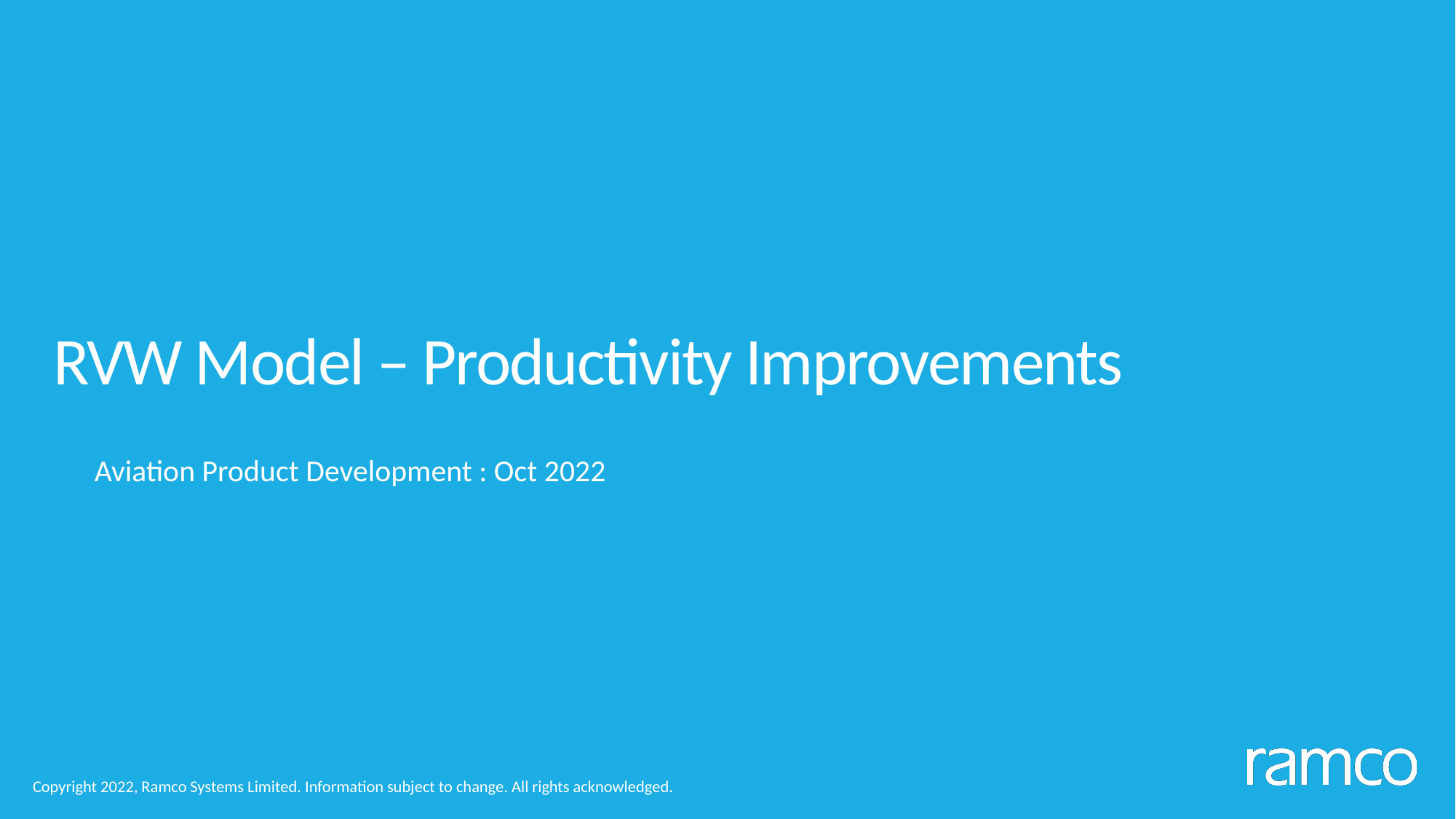

# RVW Model – Productivity Improvements
Aviation Product Development : Oct 2022